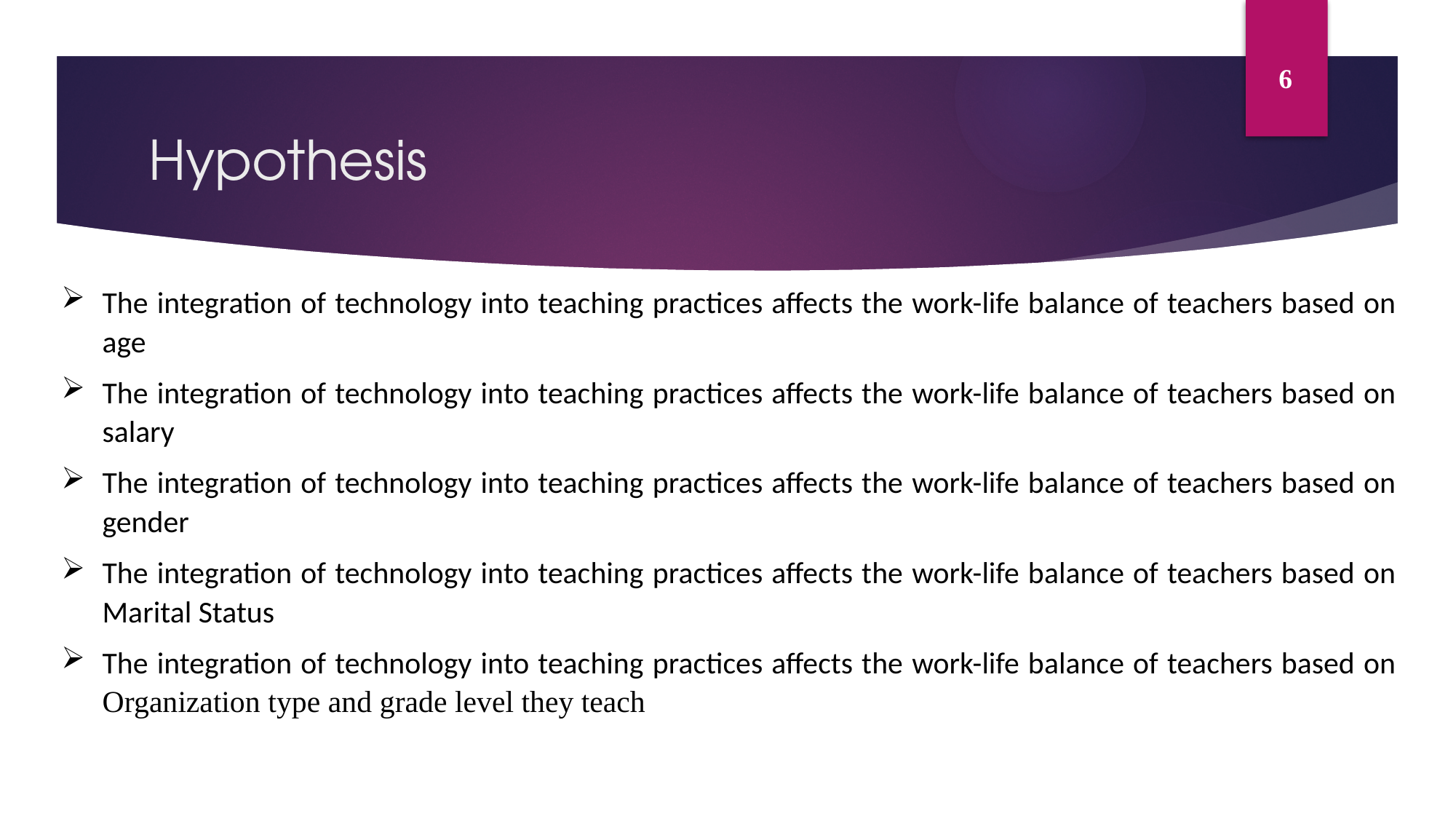

6
# Hypothesis
The integration of technology into teaching practices affects the work-life balance of teachers based on age
The integration of technology into teaching practices affects the work-life balance of teachers based on salary
The integration of technology into teaching practices affects the work-life balance of teachers based on gender
The integration of technology into teaching practices affects the work-life balance of teachers based on Marital Status
The integration of technology into teaching practices affects the work-life balance of teachers based on Organization type and grade level they teach